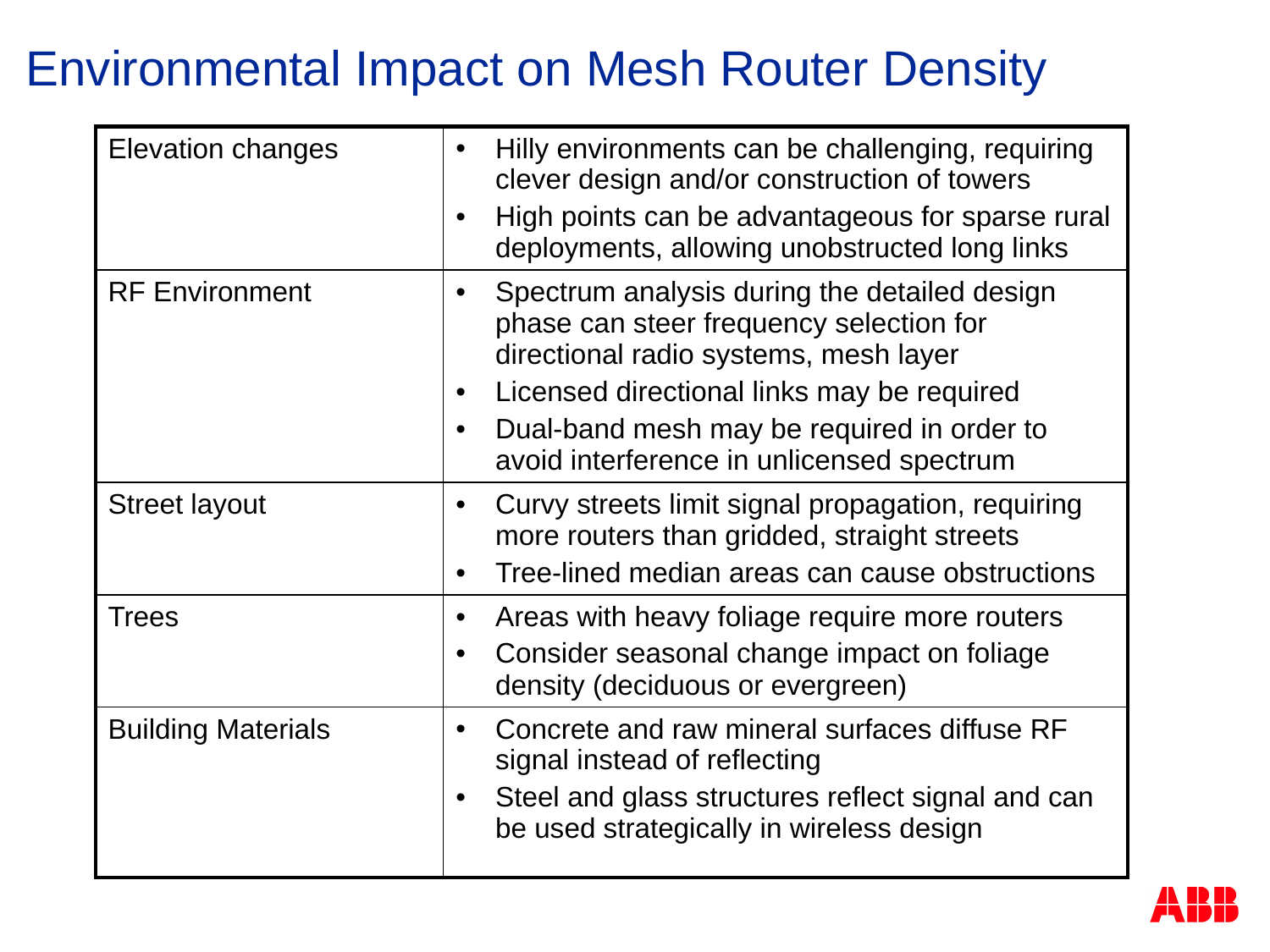

# Environmental Impact on Mesh Router Density
| Elevation changes | Hilly environments can be challenging, requiring clever design and/or construction of towers High points can be advantageous for sparse rural deployments, allowing unobstructed long links |
| --- | --- |
| RF Environment | Spectrum analysis during the detailed design phase can steer frequency selection for directional radio systems, mesh layer Licensed directional links may be required Dual-band mesh may be required in order to avoid interference in unlicensed spectrum |
| Street layout | Curvy streets limit signal propagation, requiring more routers than gridded, straight streets Tree-lined median areas can cause obstructions |
| Trees | Areas with heavy foliage require more routers Consider seasonal change impact on foliage density (deciduous or evergreen) |
| Building Materials | Concrete and raw mineral surfaces diffuse RF signal instead of reflecting Steel and glass structures reflect signal and can be used strategically in wireless design |